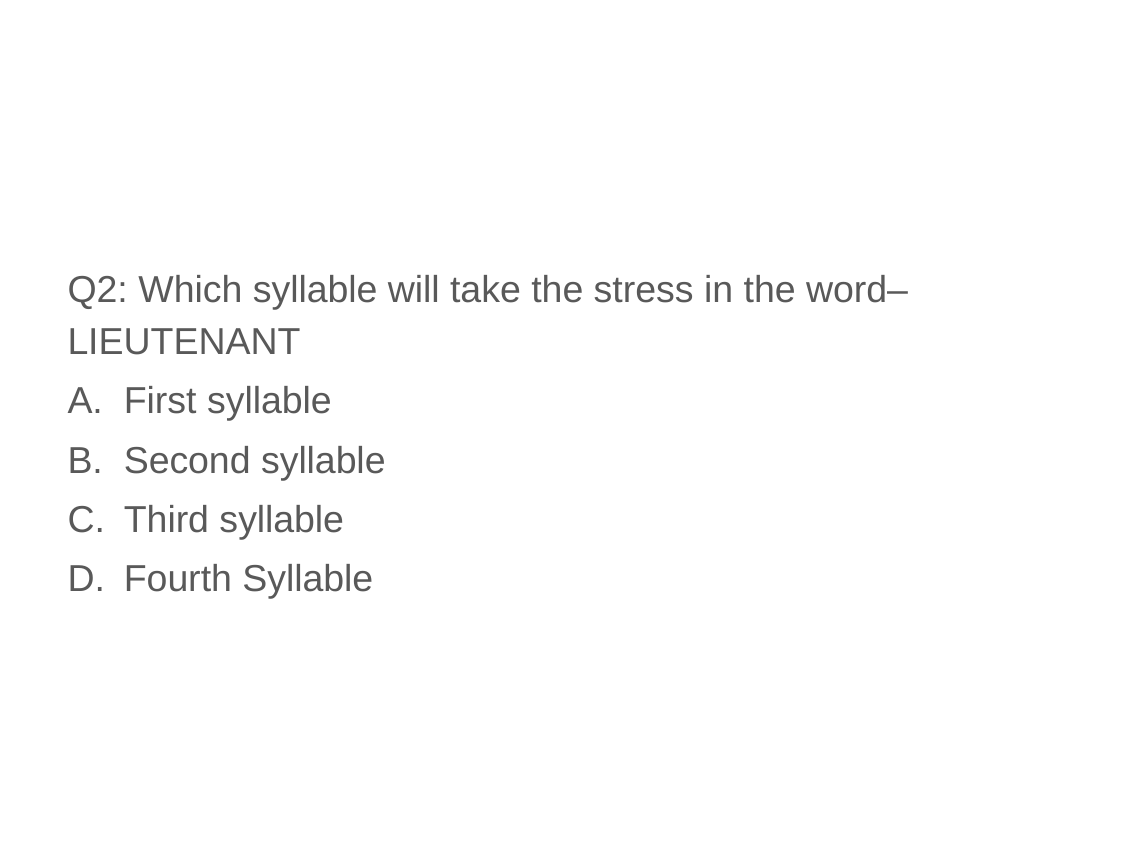

#
Q2: Which syllable will take the stress in the word– LIEUTENANT
First syllable
Second syllable
Third syllable
Fourth Syllable